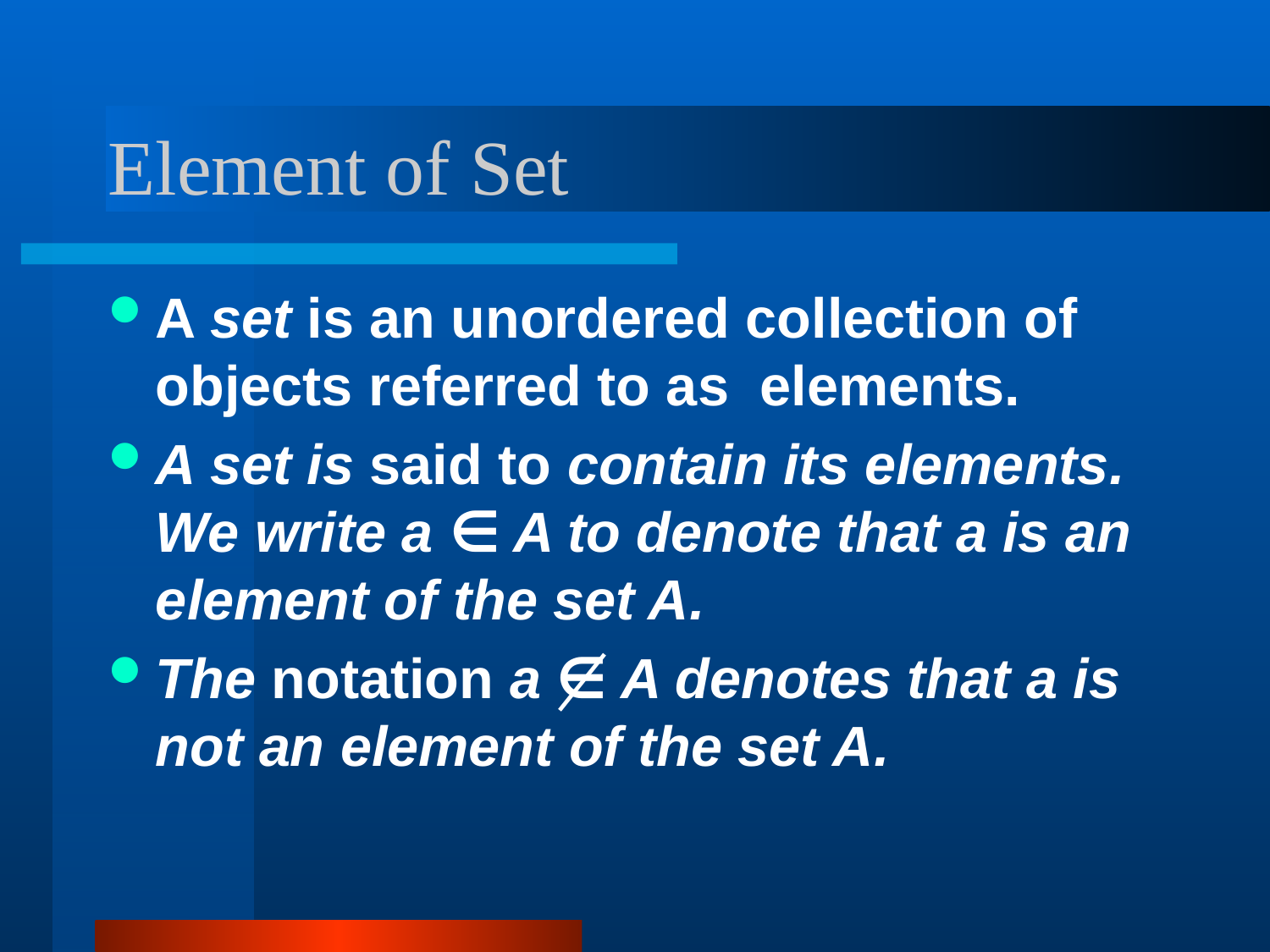

# Element of Set
A set is an unordered collection of objects referred to as  elements.
A set is said to contain its elements. We write a ∈ A to denote that a is an element of the set A.
The notation a ∈ A denotes that a is not an element of the set A.